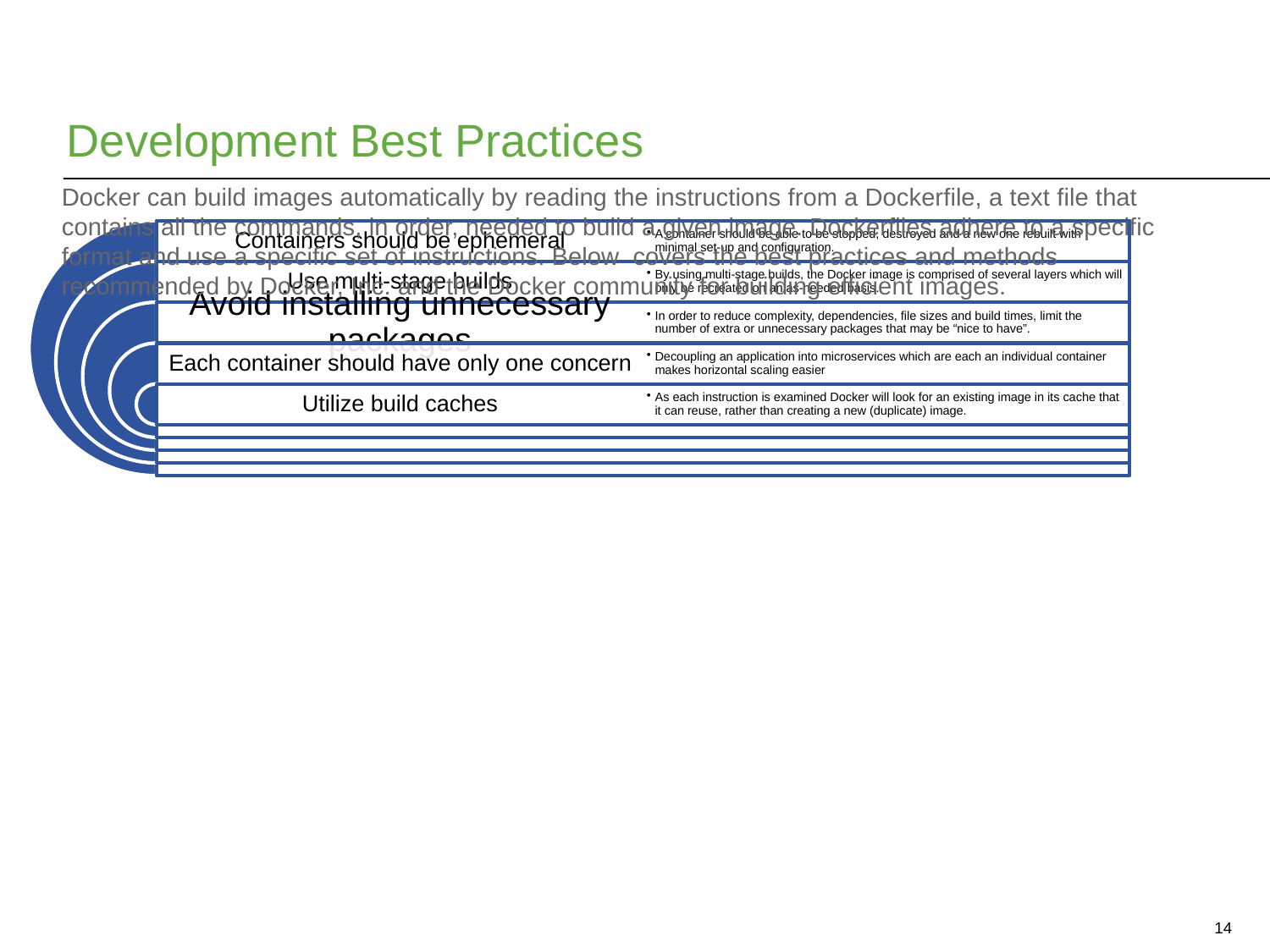

# Development Best Practices
Docker can build images automatically by reading the instructions from a Dockerfile, a text file that contains all the commands, in order, needed to build a given image. Dockerfiles adhere to a specific format and use a specific set of instructions. Below  covers the best practices and methods recommended by Docker, Inc. and the Docker community for building efficient images.
Containers should be ephemeral
Use multi-stage builds
Avoid installing unnecessary packages
Each container should have only one concern
Utilize build caches
A container should be able to be stopped, destroyed and a new one rebuilt with minimal set-up and configuration.
By using multi-stage builds, the Docker image is comprised of several layers which will only be recreated on an as-needed basis.
In order to reduce complexity, dependencies, file sizes and build times, limit the number of extra or unnecessary packages that may be “nice to have”.
Decoupling an application into microservices which are each an individual container makes horizontal scaling easier
As each instruction is examined Docker will look for an existing image in its cache that it can reuse, rather than creating a new (duplicate) image.
14